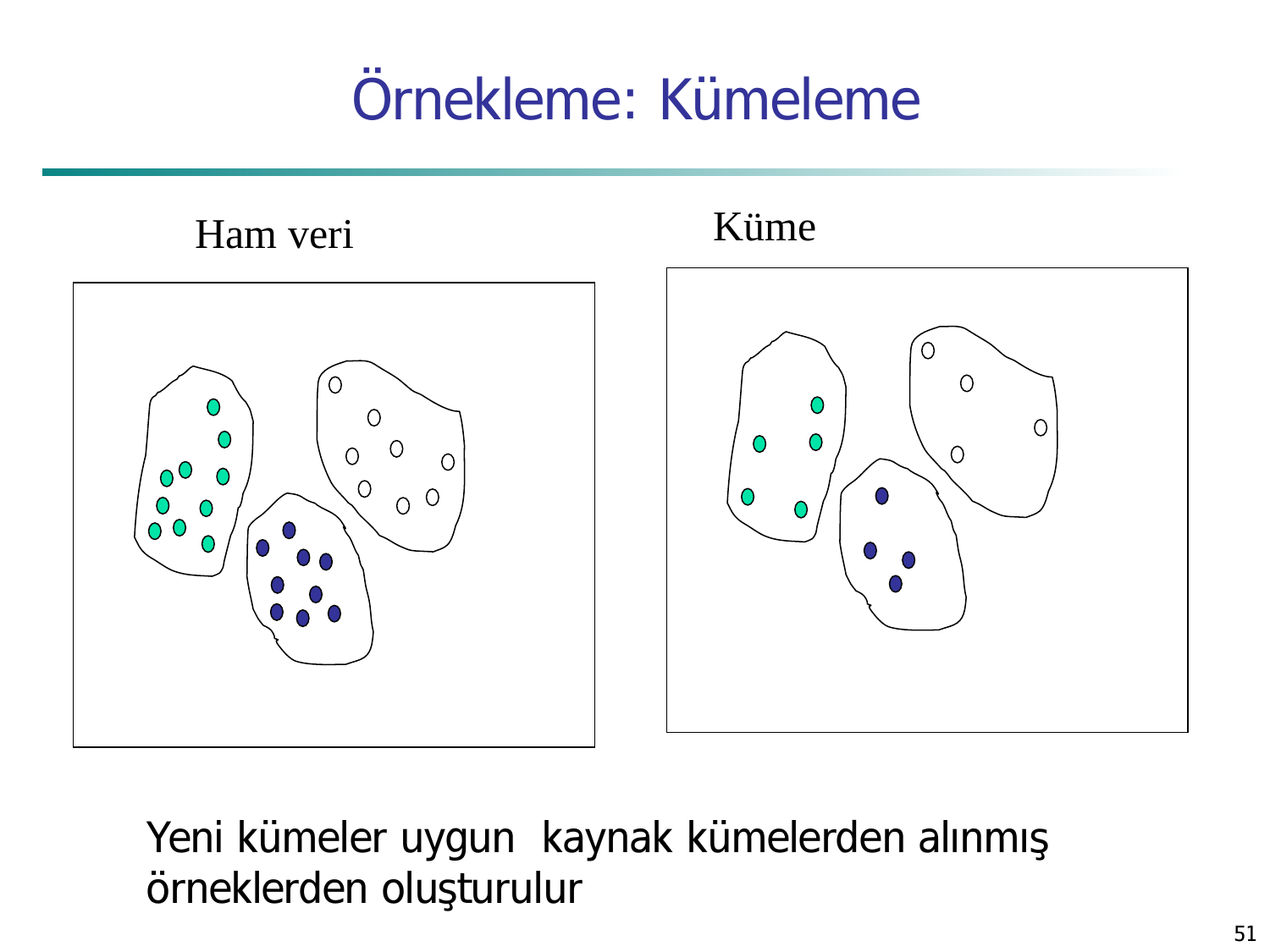

# Örnekleme: Kümeleme
Küme
Ham veri

Yeni kümeler uygun  kaynak kümelerden alınmış örneklerden oluşturulur
51